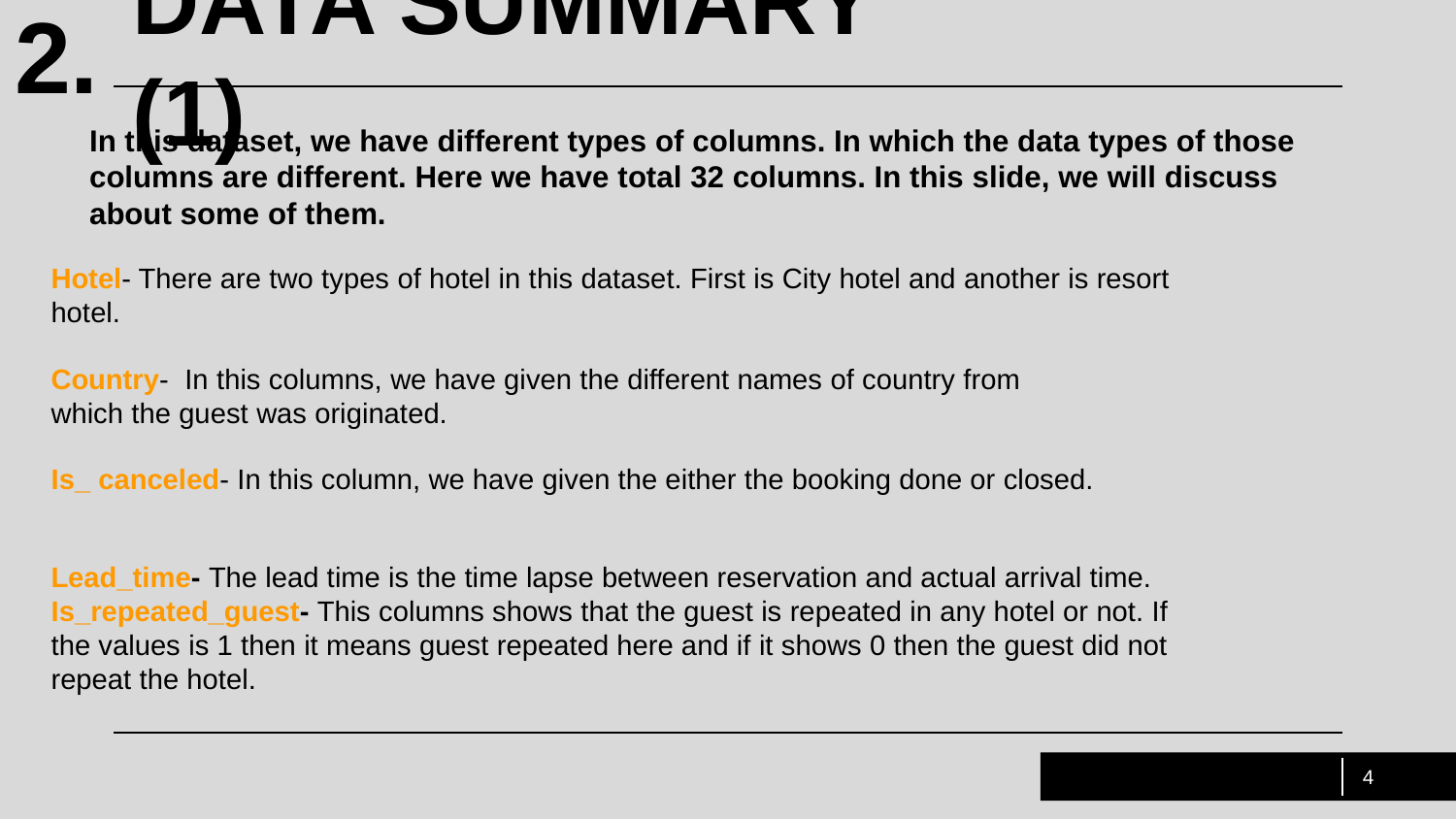

# DATA SUMMARY (1)
2.
In this dataset, we have different types of columns. In which the data types of those columns are different. Here we have total 32 columns. In this slide, we will discuss about some of them.
Hotel- There are two types of hotel in this dataset. First is City hotel and another is resort hotel.
Country-  In this columns, we have given the different names of country from which the guest was originated.
Is_ canceled- In this column, we have given the either the booking done or closed.
Lead_time- The lead time is the time lapse between reservation and actual arrival time.
Is_repeated_guest- This columns shows that the guest is repeated in any hotel or not. If the values is 1 then it means guest repeated here and if it shows 0 then the guest did not repeat the hotel.